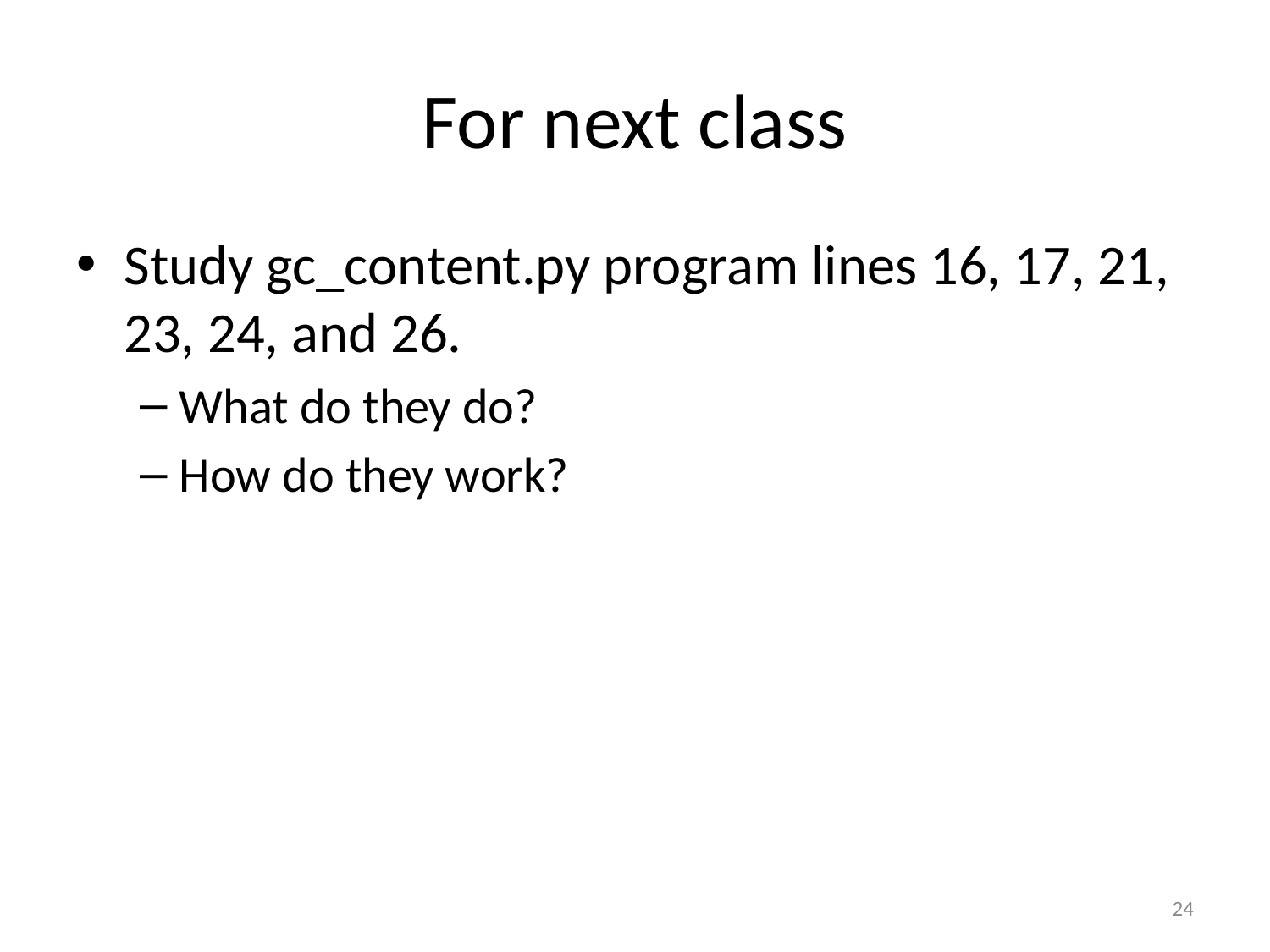

# For next class
Study gc_content.py program lines 16, 17, 21, 23, 24, and 26.
What do they do?
How do they work?
24